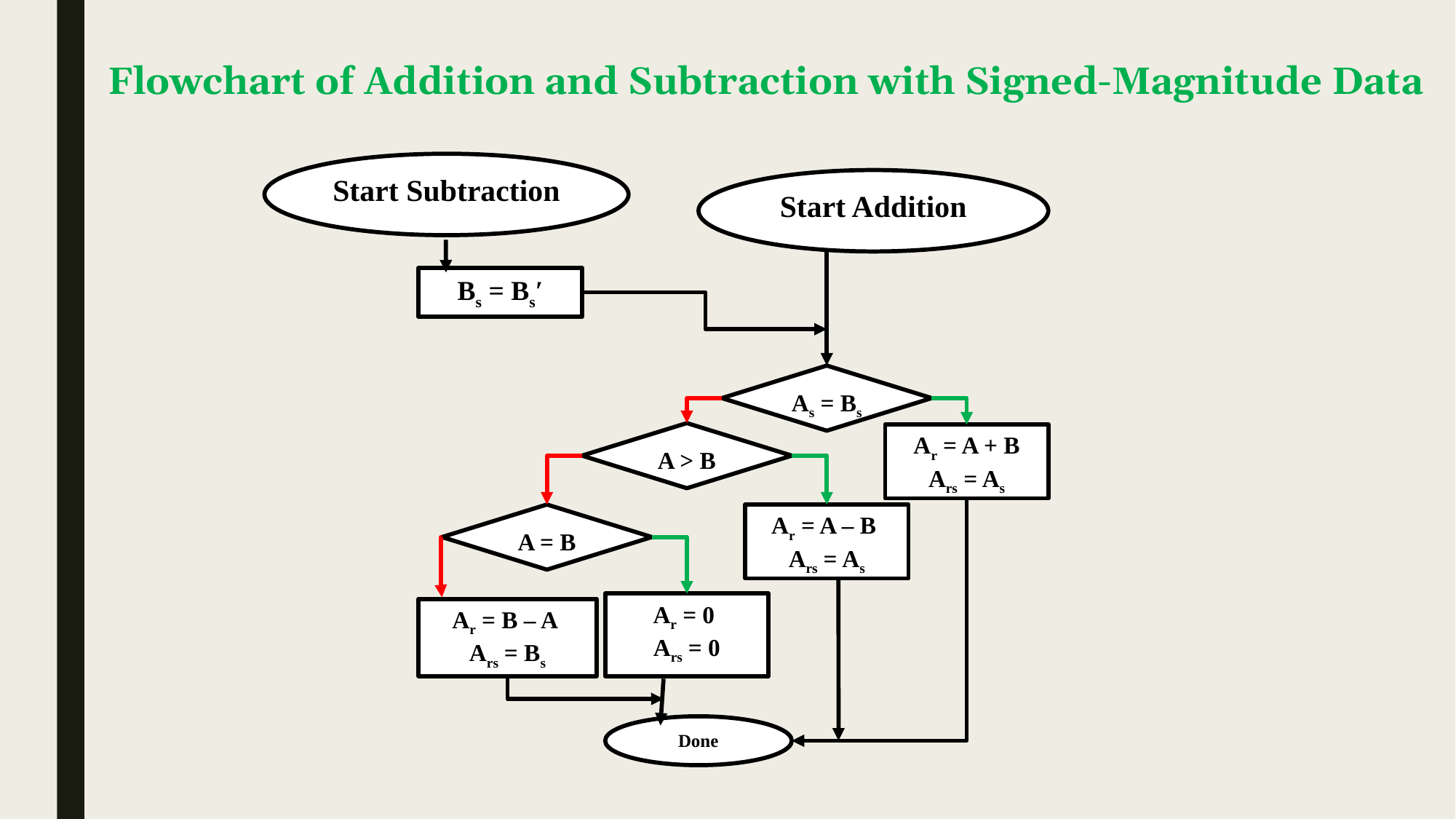

# Flowchart of Addition and Subtraction with Signed-Magnitude Data
Start Subtraction
Start Addition
Bs = Bs′
As = Bs
A > B
Ar = A + B
Ars = As
A = B
Ar = A – B
Ars = As

Ar = 0
Ars = 0
Done
Ar = B – A
Ars = Bs